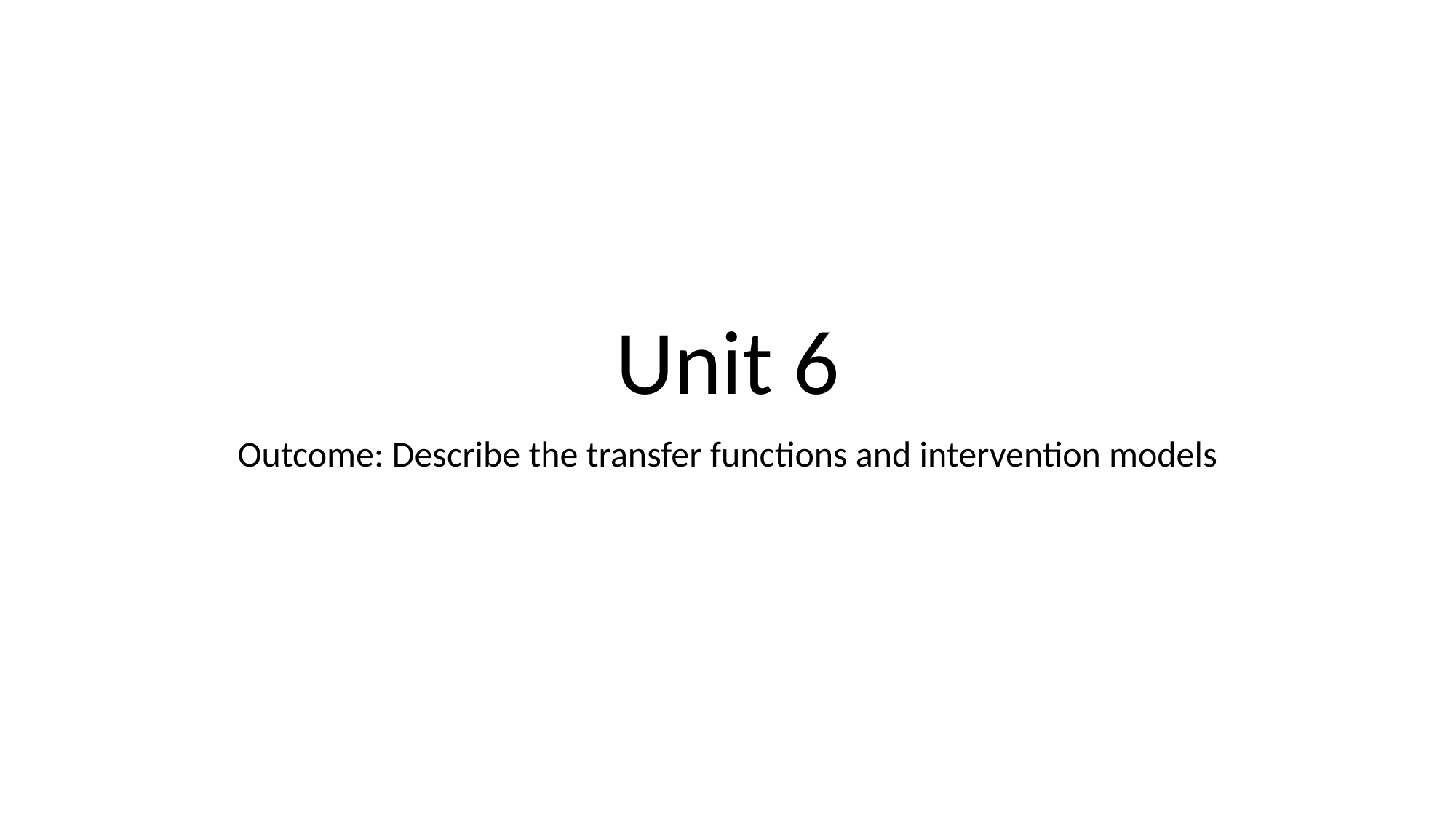

# Unit 6
Outcome: Describe the transfer functions and intervention models